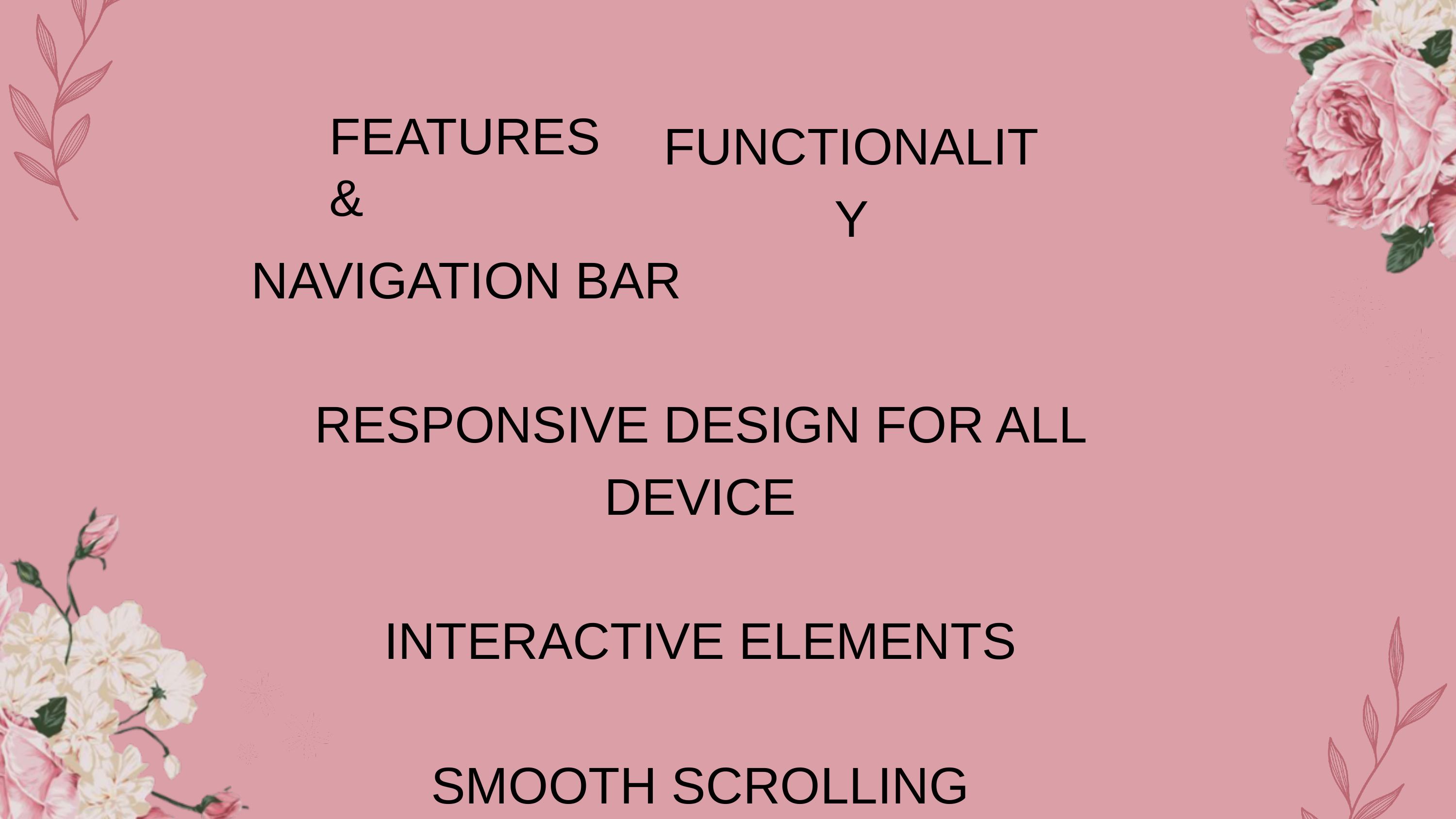

FEATURES &

FUNCTIONALITY
NAVIGATION BAR
RESPONSIVE DESIGN FOR ALL DEVICE
INTERACTIVE ELEMENTS
SMOOTH SCROLLING